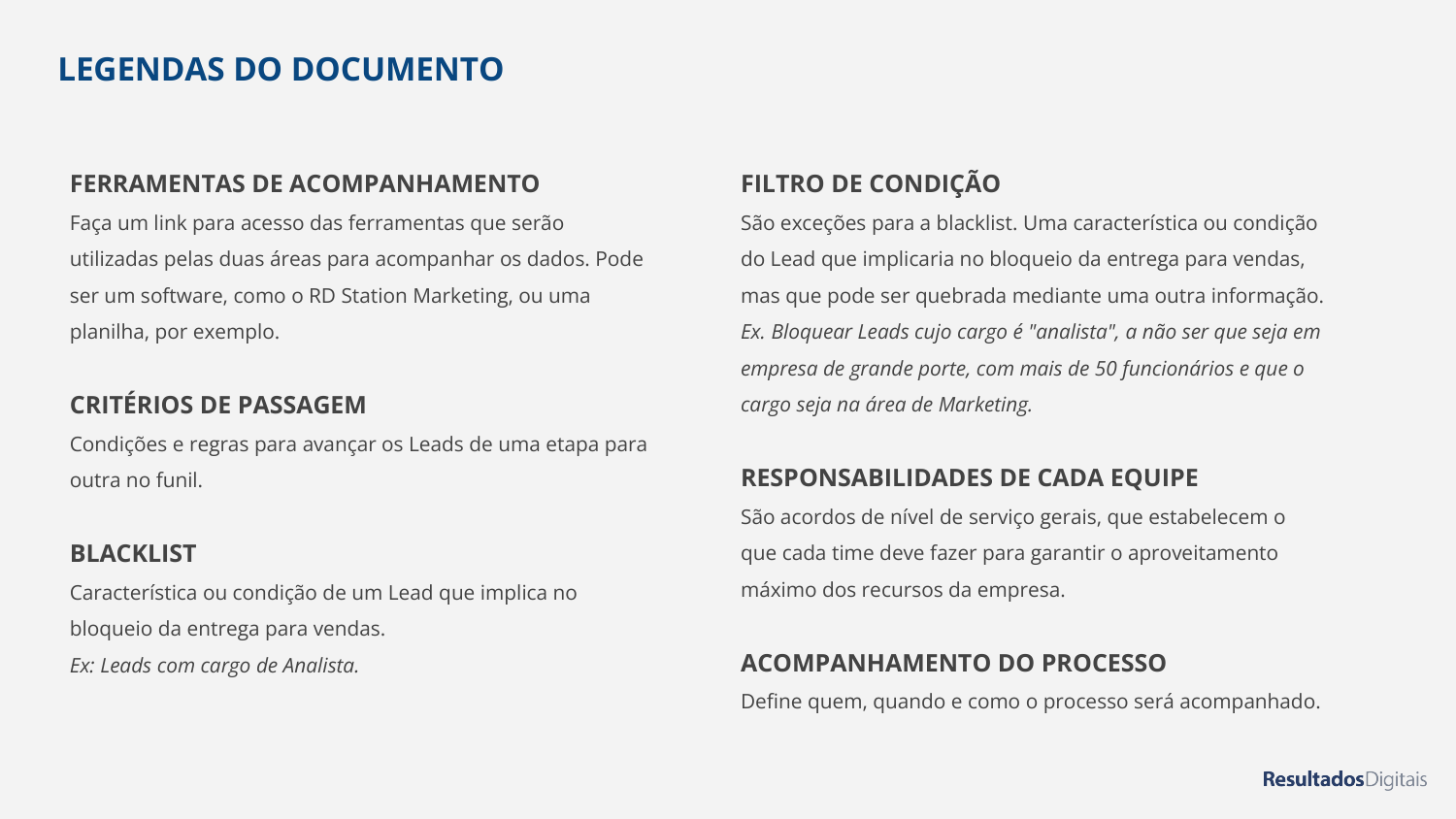

# LEGENDAS DO DOCUMENTO
FERRAMENTAS DE ACOMPANHAMENTO
Faça um link para acesso das ferramentas que serão utilizadas pelas duas áreas para acompanhar os dados. Pode ser um software, como o RD Station Marketing, ou uma planilha, por exemplo.
CRITÉRIOS DE PASSAGEM
Condições e regras para avançar os Leads de uma etapa para outra no funil.
BLACKLIST
Característica ou condição de um Lead que implica no bloqueio da entrega para vendas.
Ex: Leads com cargo de Analista.

FILTRO DE CONDIÇÃO
São exceções para a blacklist. Uma característica ou condição do Lead que implicaria no bloqueio da entrega para vendas, mas que pode ser quebrada mediante uma outra informação.
Ex. Bloquear Leads cujo cargo é "analista", a não ser que seja em empresa de grande porte, com mais de 50 funcionários e que o cargo seja na área de Marketing.
RESPONSABILIDADES DE CADA EQUIPE
São acordos de nível de serviço gerais, que estabelecem o que cada time deve fazer para garantir o aproveitamento máximo dos recursos da empresa.
ACOMPANHAMENTO DO PROCESSO
Define quem, quando e como o processo será acompanhado.